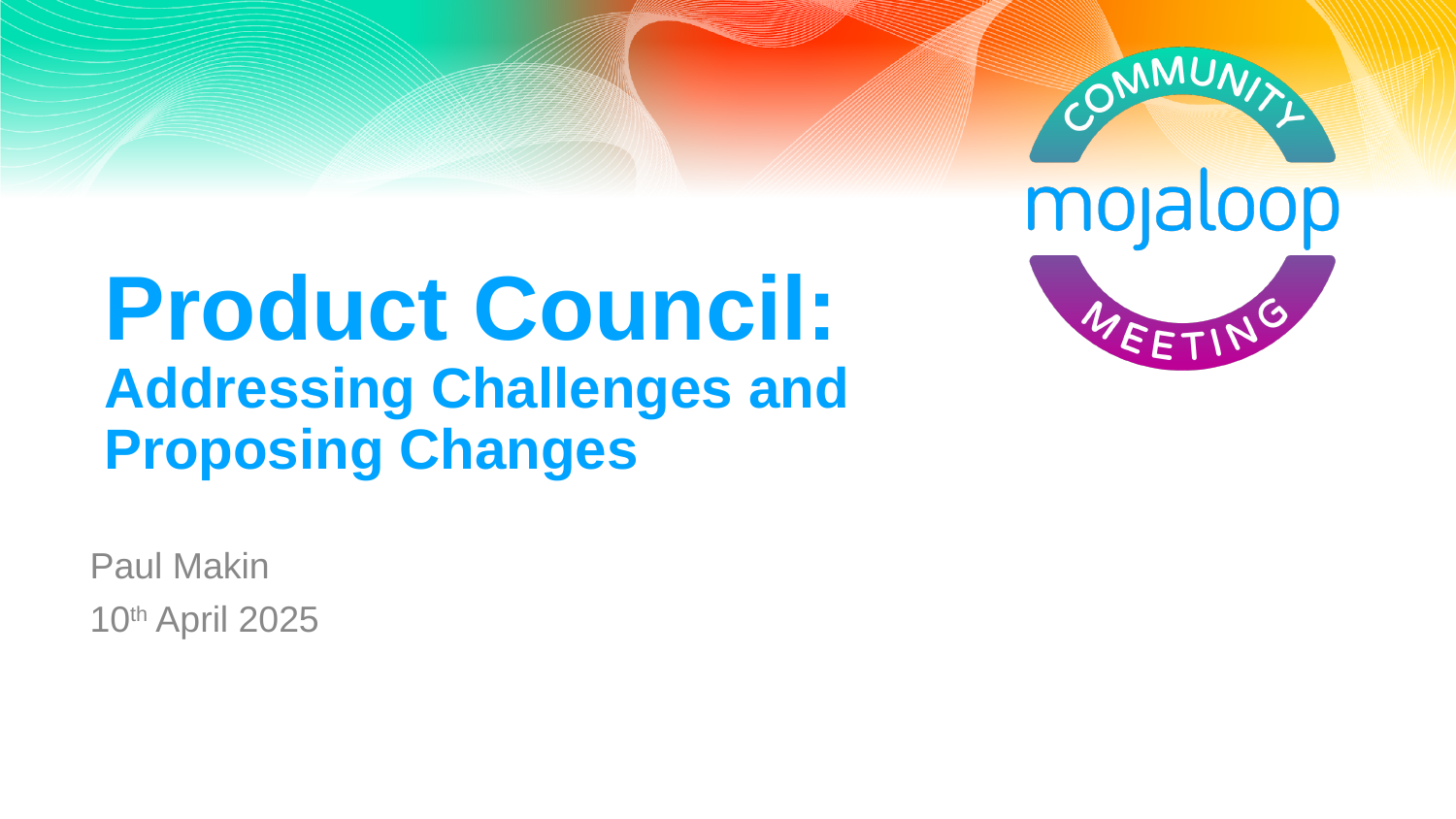

# Product Council: Addressing Challenges and Proposing Changes
Paul Makin
10th April 2025